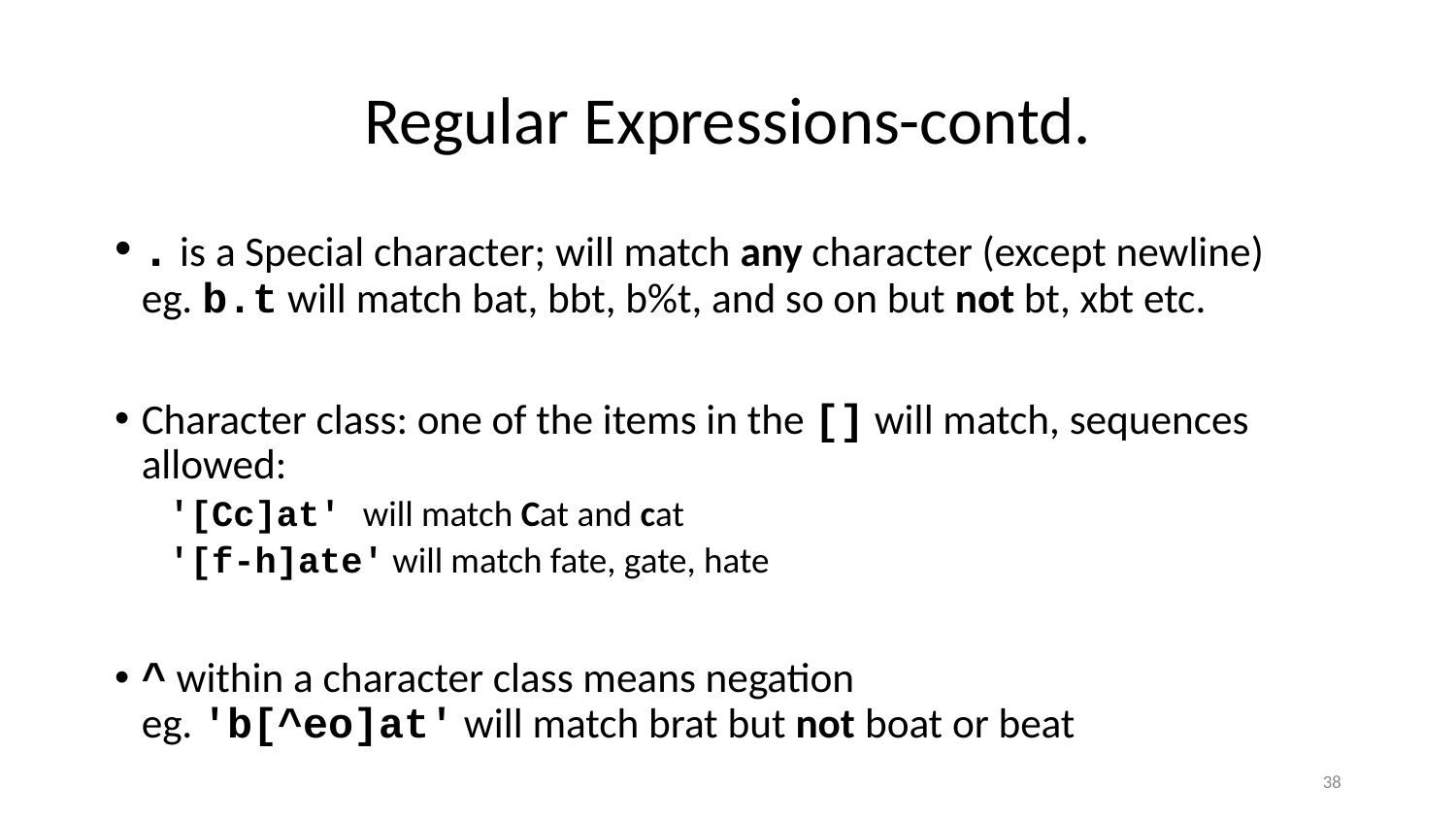

# Regular Expressions-contd.
. is a Special character; will match any character (except newline)
eg. b.t will match bat, bbt, b%t, and so on but not bt, xbt etc.

Character class: one of the items in the [] will match, sequences allowed:
'[Cc]at' will match Cat and cat
'[f-h]ate' will match fate, gate, hate

^ within a character class means negation
eg. 'b[^eo]at' will match brat but not boat or beat

38